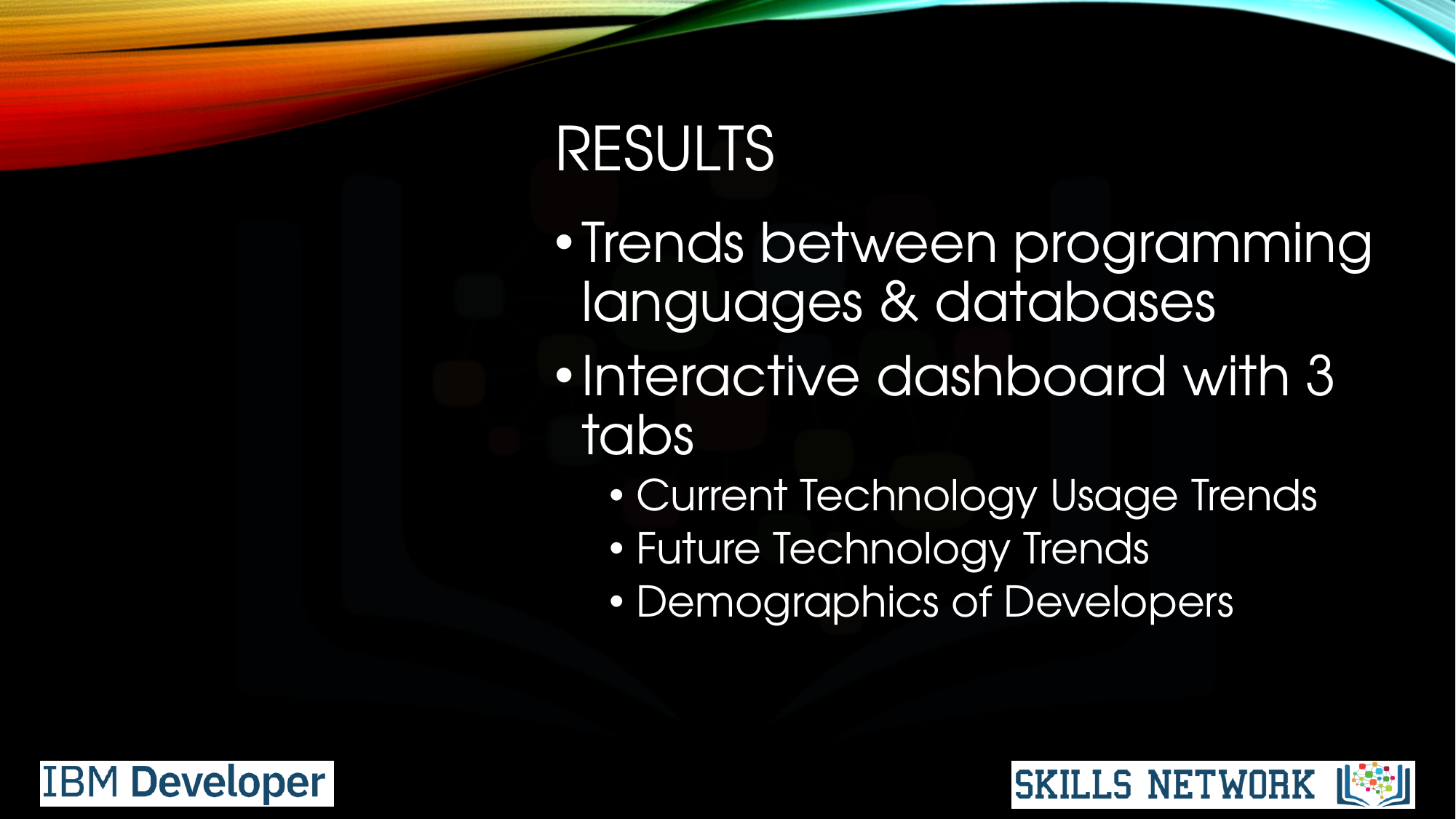

# RESULTS
Trends between programming languages & databases
Interactive dashboard with 3 tabs
Current Technology Usage Trends
Future Technology Trends
Demographics of Developers